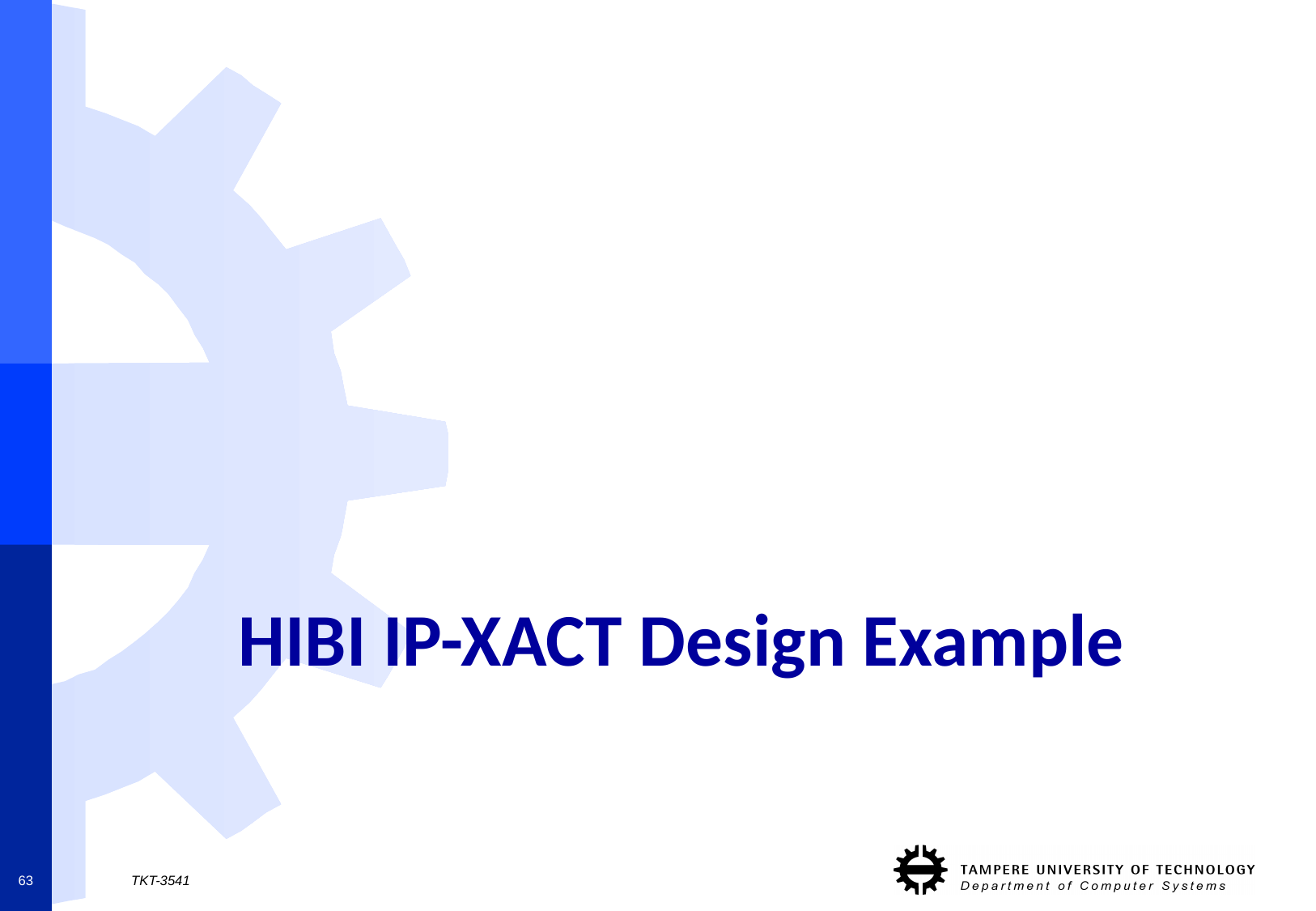

# HIBI IP-XACT Design Example
63
TKT-3541